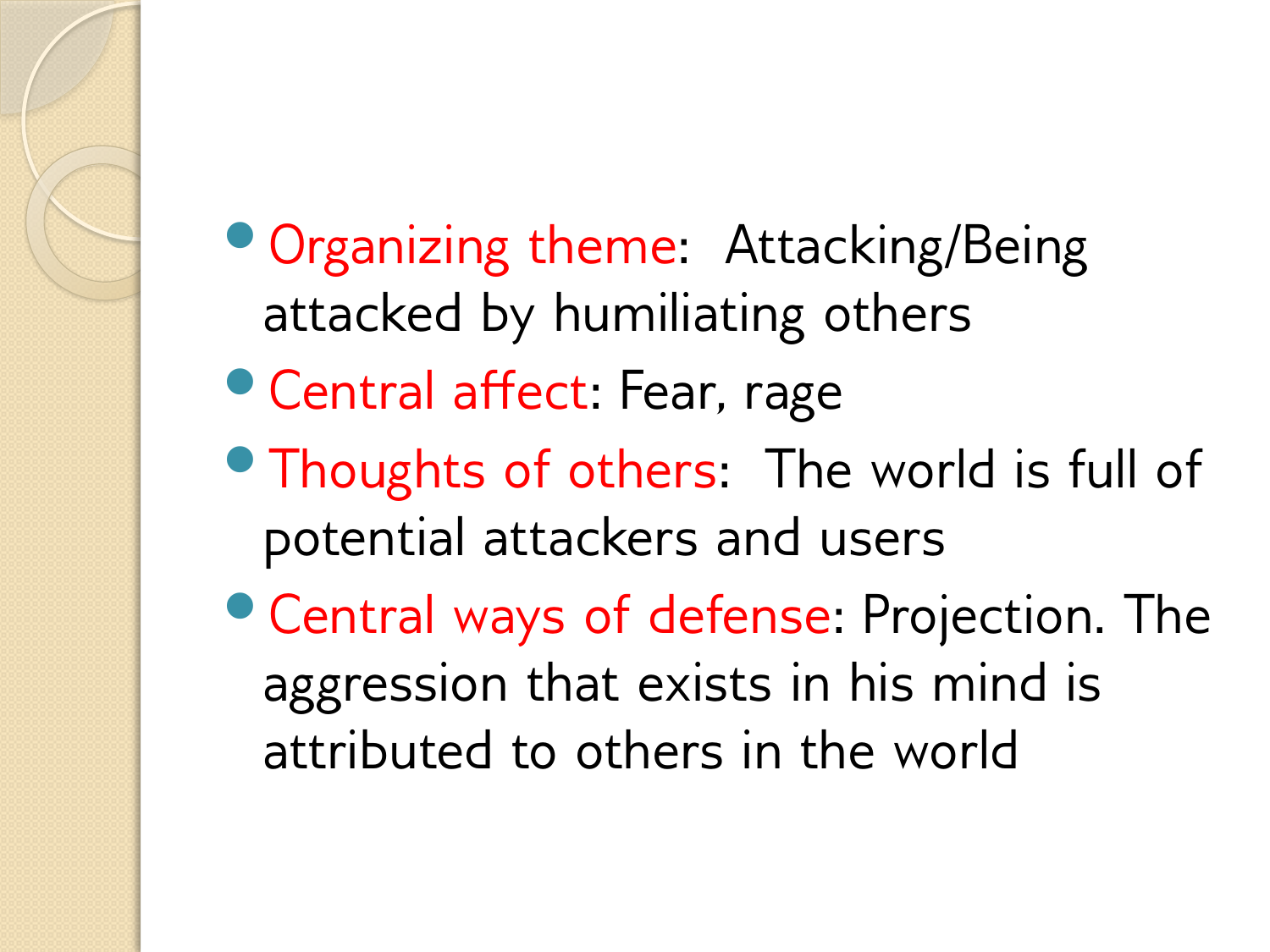

#
Organizing theme:  Attacking/Being attacked by humiliating others
Central affect: Fear, rage
Thoughts of others:  The world is full of potential attackers and users
Central ways of defense: Projection. The aggression that exists in his mind is attributed to others in the world